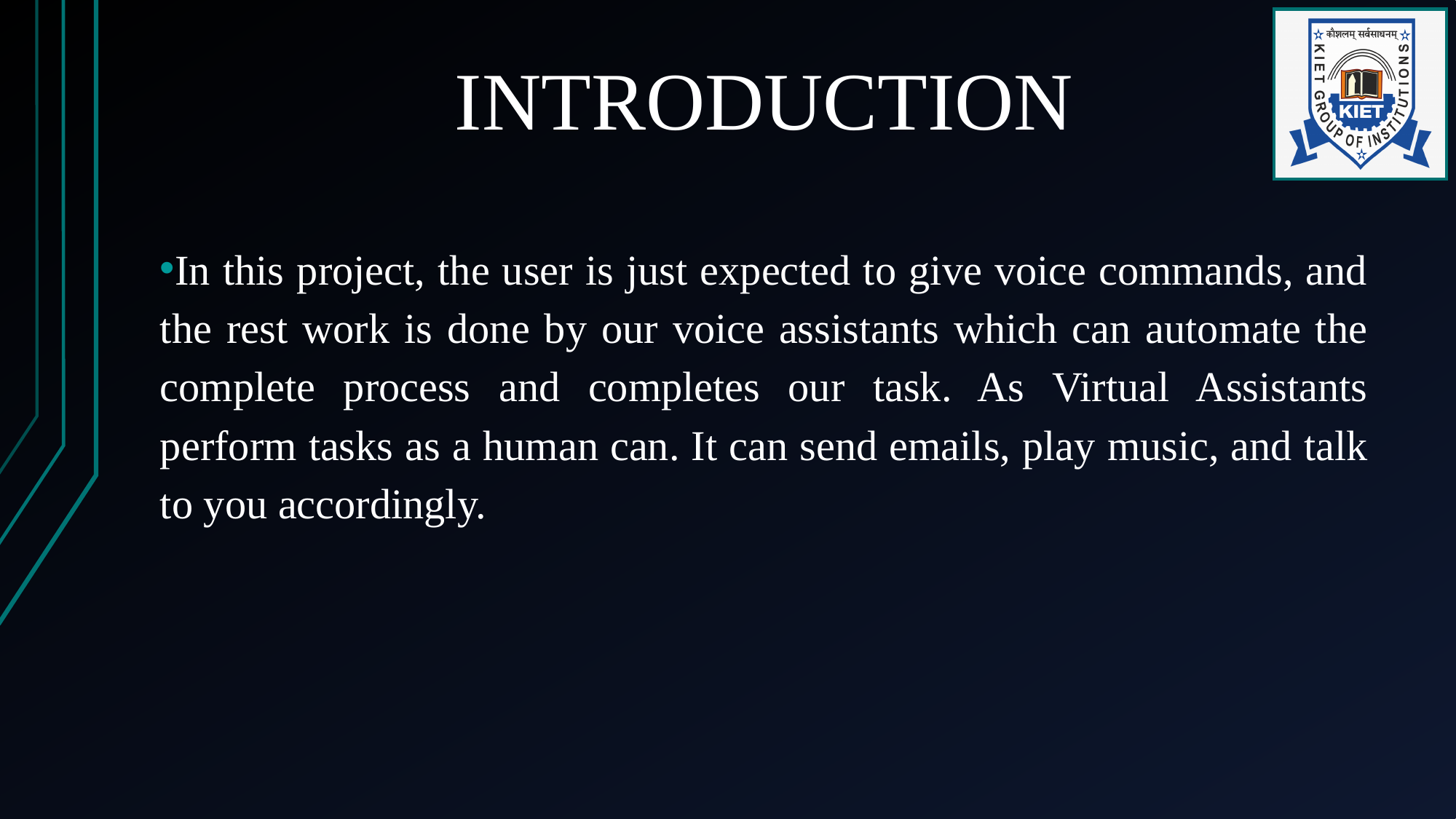

# INTRODUCTION
In this project, the user is just expected to give voice commands, and the rest work is done by our voice assistants which can automate the complete process and completes our task. As Virtual Assistants perform tasks as a human can. It can send emails, play music, and talk to you accordingly.